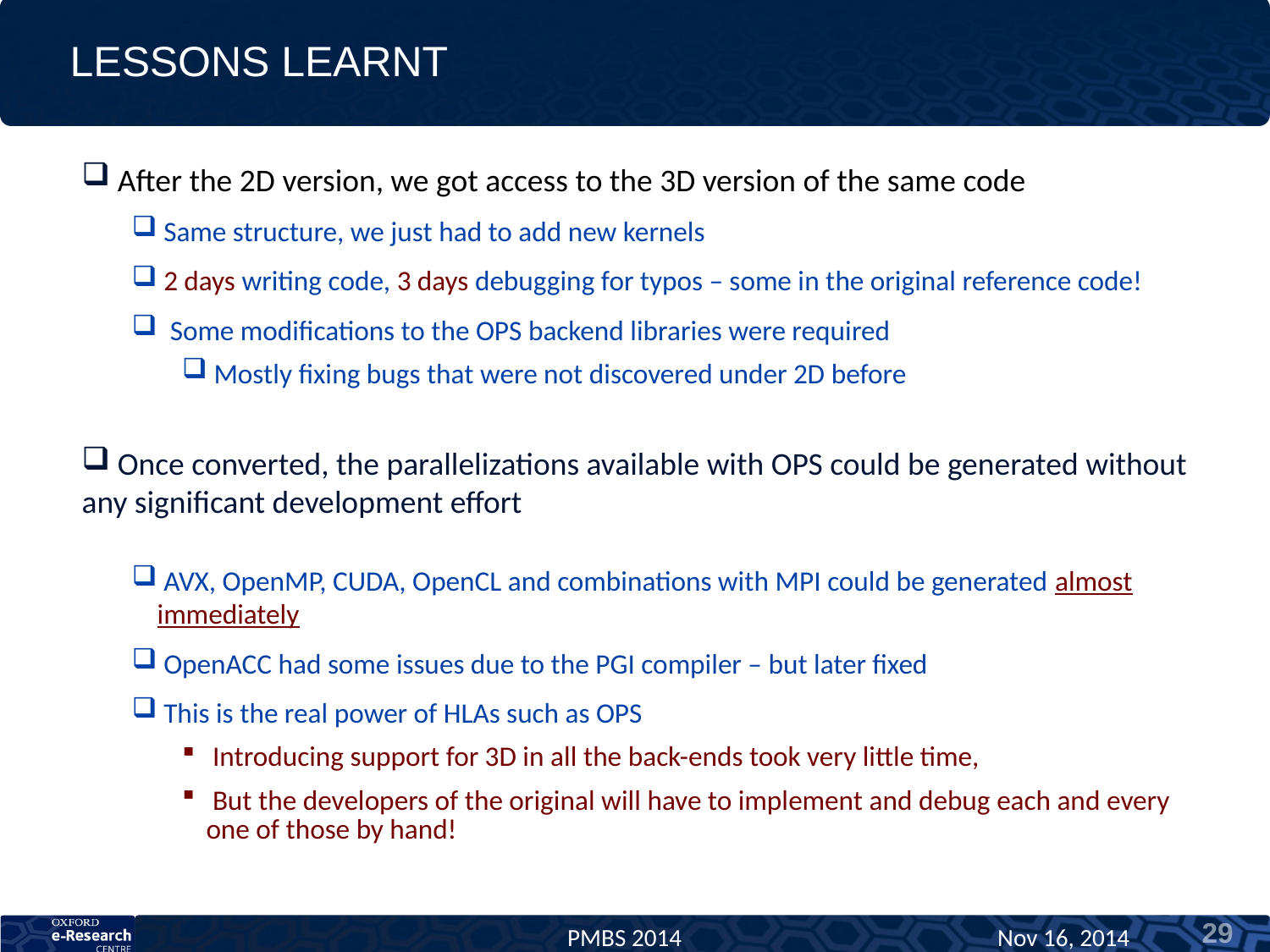

# Lessons Learnt
 After the 2D version, we got access to the 3D version of the same code
 Same structure, we just had to add new kernels
 2 days writing code, 3 days debugging for typos – some in the original reference code!
  Some modifications to the OPS backend libraries were required
 Mostly fixing bugs that were not discovered under 2D before

 Once converted, the parallelizations available with OPS could be generated without any significant development effort

 AVX, OpenMP, CUDA, OpenCL and combinations with MPI could be generated almost immediately
 OpenACC had some issues due to the PGI compiler – but later fixed
 This is the real power of HLAs such as OPS
 Introducing support for 3D in all the back-ends took very little time,
 But the developers of the original will have to implement and debug each and every  one of those by hand!